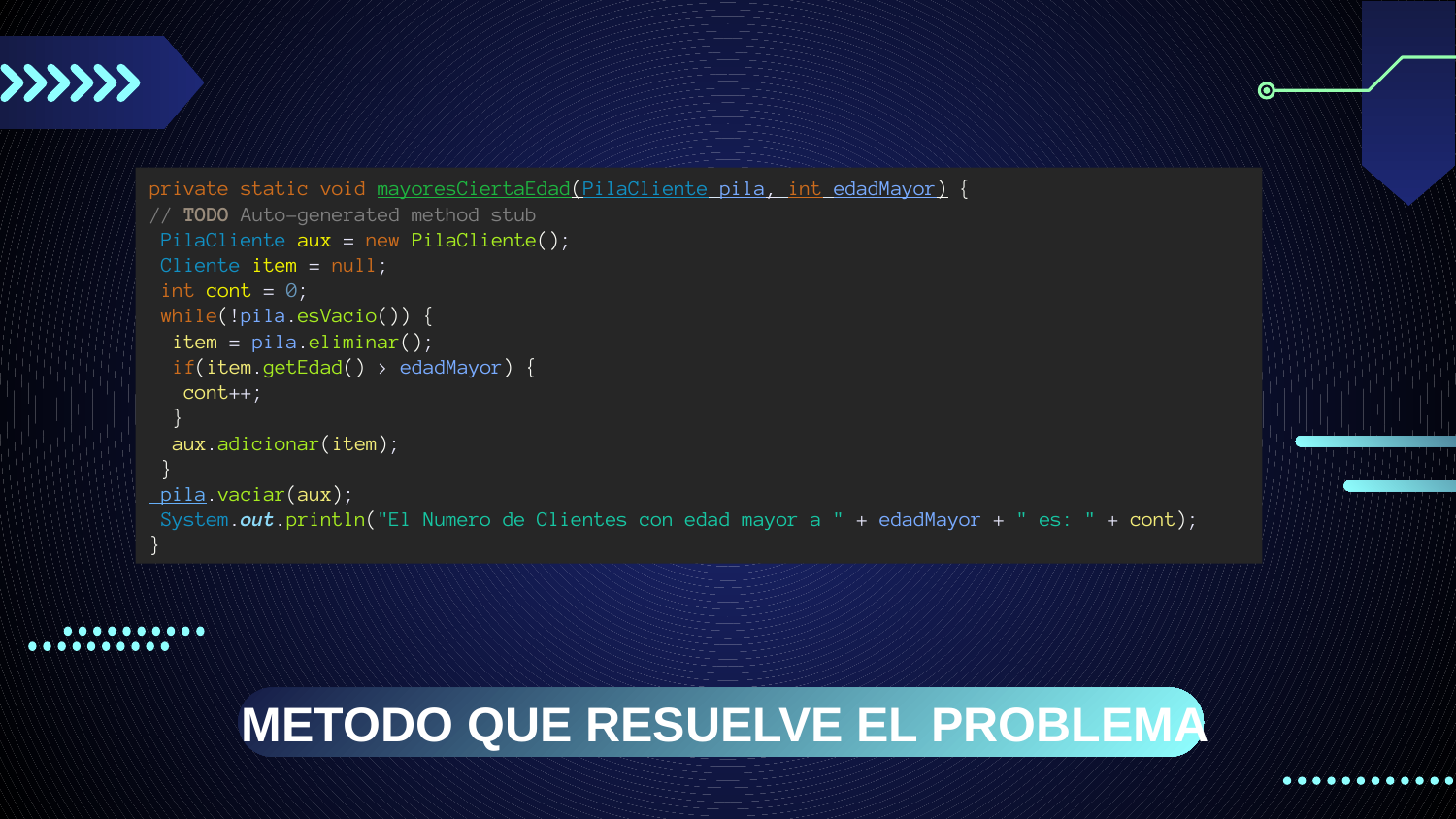

private static void mayoresCiertaEdad(PilaCliente pila, int edadMayor) {
// TODO Auto-generated method stub
 PilaCliente aux = new PilaCliente();
 Cliente item = null;
 int cont = 0;
 while(!pila.esVacio()) {
  item = pila.eliminar();
  if(item.getEdad() > edadMayor) {
   cont++;
  }
  aux.adicionar(item);
 }
 pila.vaciar(aux);
 System.out.println("El Numero de Clientes con edad mayor a " + edadMayor + " es: " + cont);
}

METODO QUE RESUELVE EL PROBLEMA